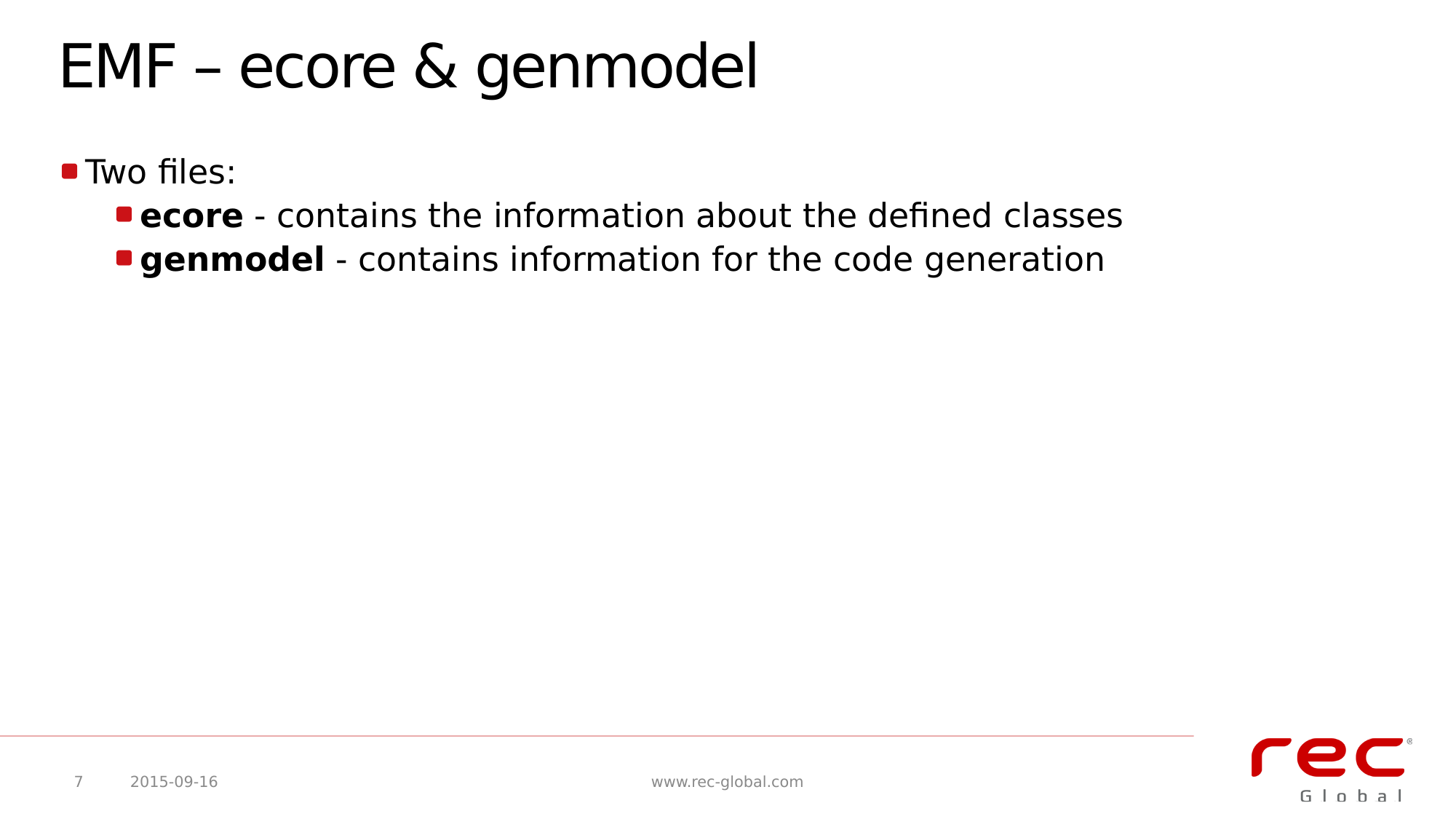

# EMF – ecore & genmodel
Two files:
ecore - contains the information about the defined classes
genmodel - contains information for the code generation

7
2015-09-16
www.rec-global.com